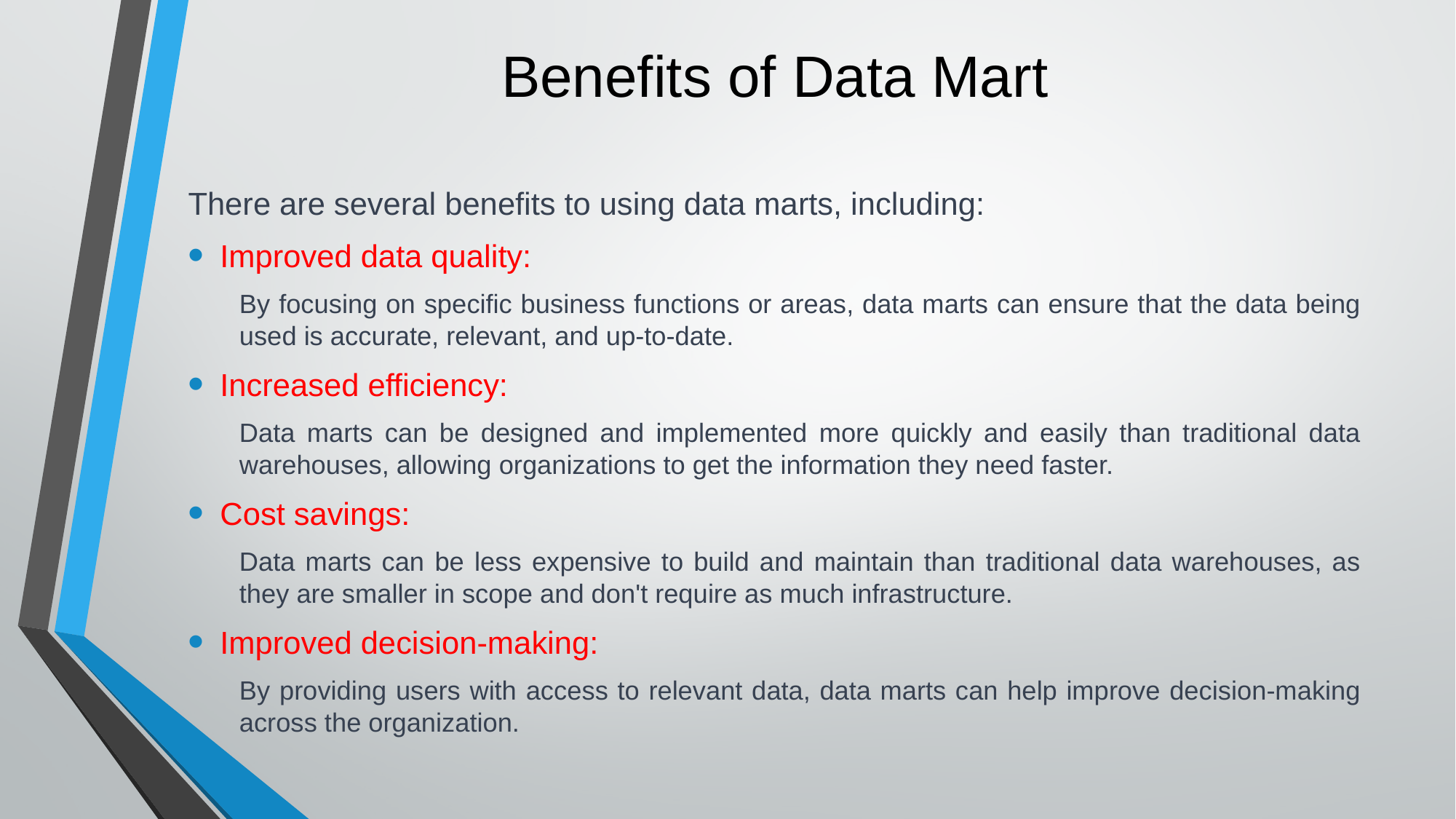

# Benefits of Data Mart
There are several benefits to using data marts, including:
Improved data quality:
By focusing on specific business functions or areas, data marts can ensure that the data being used is accurate, relevant, and up-to-date.
Increased efficiency:
Data marts can be designed and implemented more quickly and easily than traditional data warehouses, allowing organizations to get the information they need faster.
Cost savings:
Data marts can be less expensive to build and maintain than traditional data warehouses, as they are smaller in scope and don't require as much infrastructure.
Improved decision-making:
By providing users with access to relevant data, data marts can help improve decision-making across the organization.